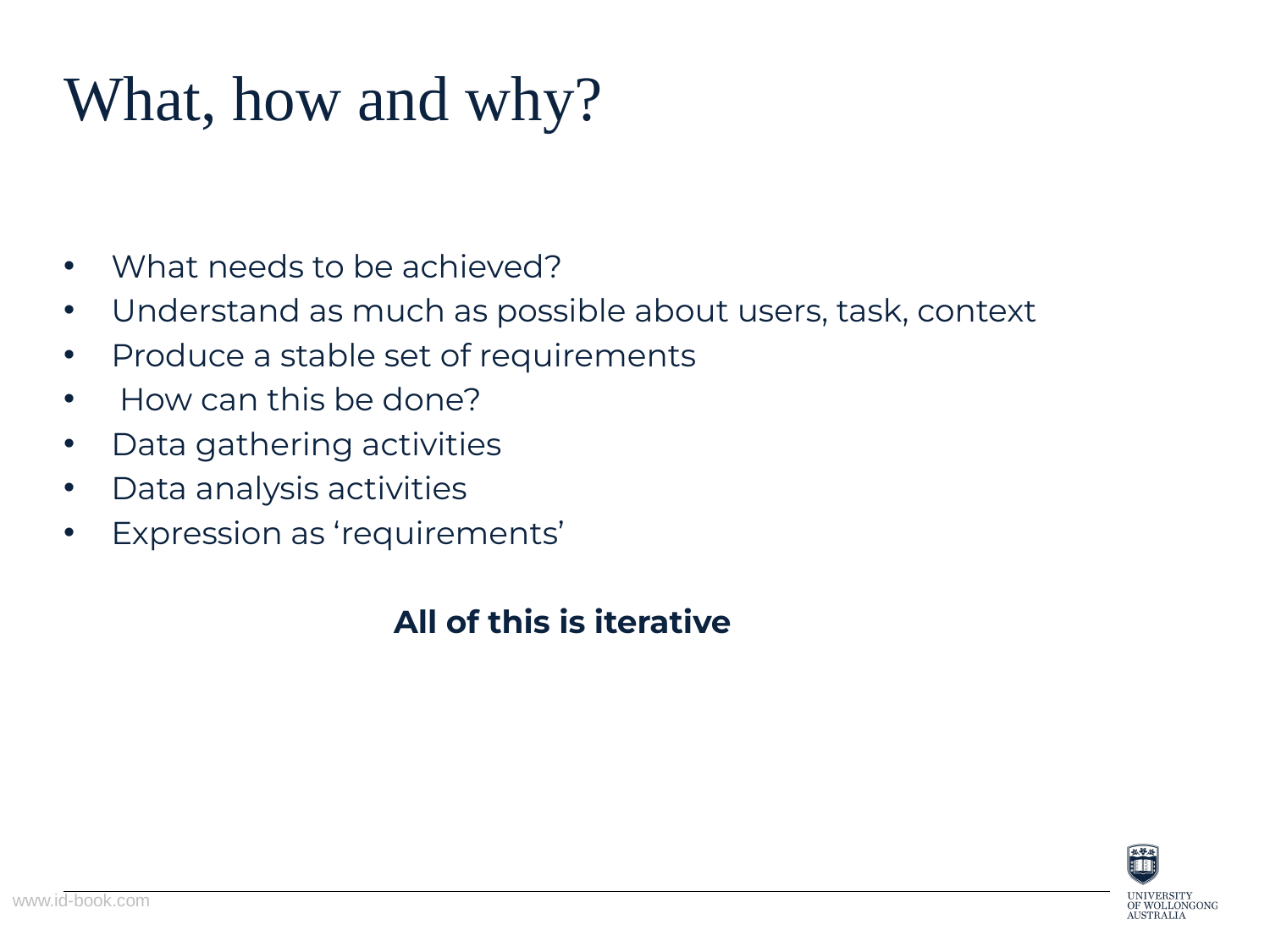

# What, how and why?

What needs to be achieved?
Understand as much as possible about users, task, context
Produce a stable set of requirements
 How can this be done?
Data gathering activities
Data analysis activities
Expression as ‘requirements’

All of this is iterative

www.id-book.com